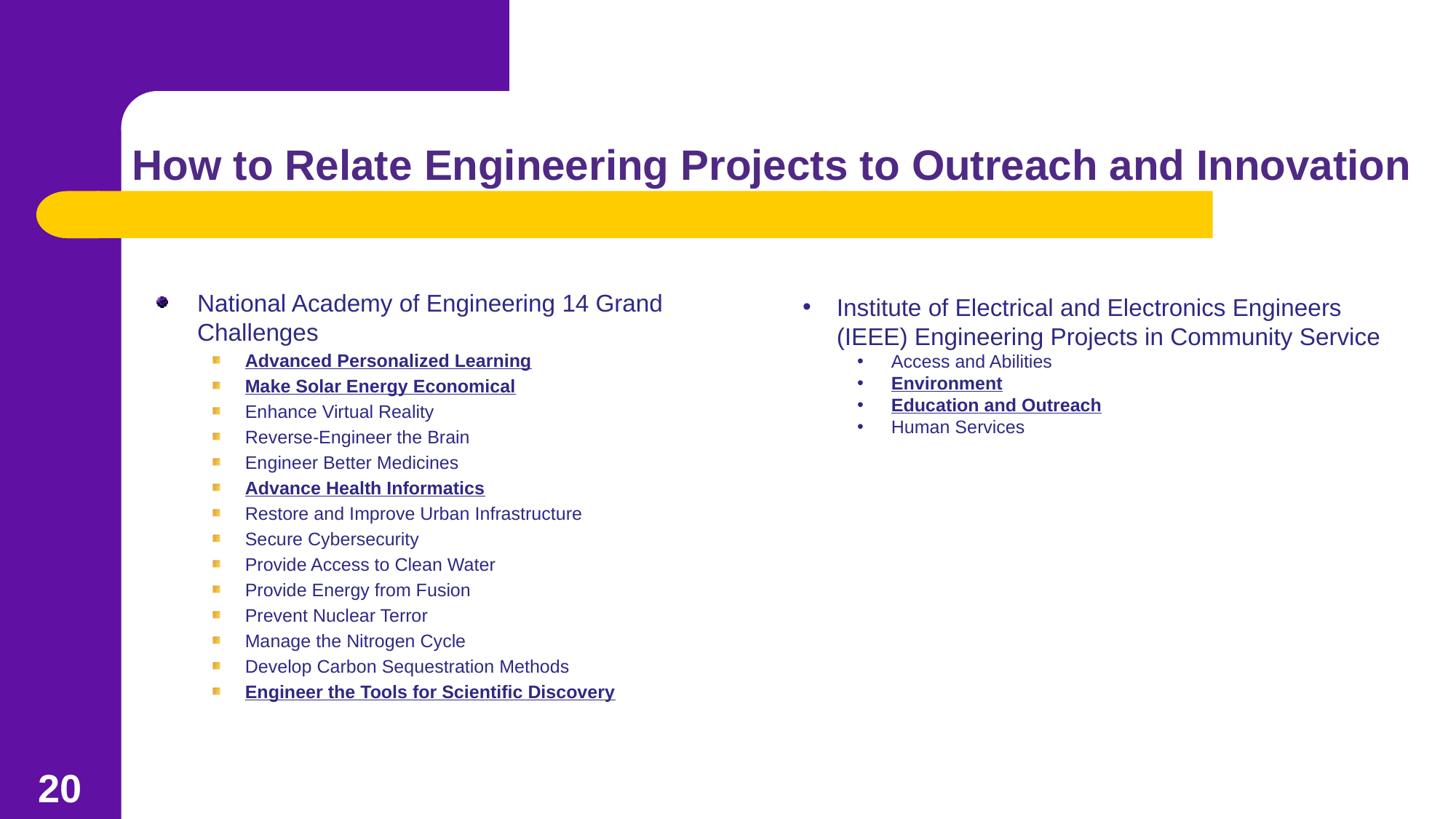

# How to Relate Engineering Projects to Outreach and Innovation
National Academy of Engineering 14 Grand Challenges
Advanced Personalized Learning
Make Solar Energy Economical
Enhance Virtual Reality
Reverse-Engineer the Brain
Engineer Better Medicines
Advance Health Informatics
Restore and Improve Urban Infrastructure
Secure Cybersecurity
Provide Access to Clean Water
Provide Energy from Fusion
Prevent Nuclear Terror
Manage the Nitrogen Cycle
Develop Carbon Sequestration Methods
Engineer the Tools for Scientific Discovery

Institute of Electrical and Electronics Engineers (IEEE) Engineering Projects in Community Service
Access and Abilities
Environment
Education and Outreach
Human Services
20